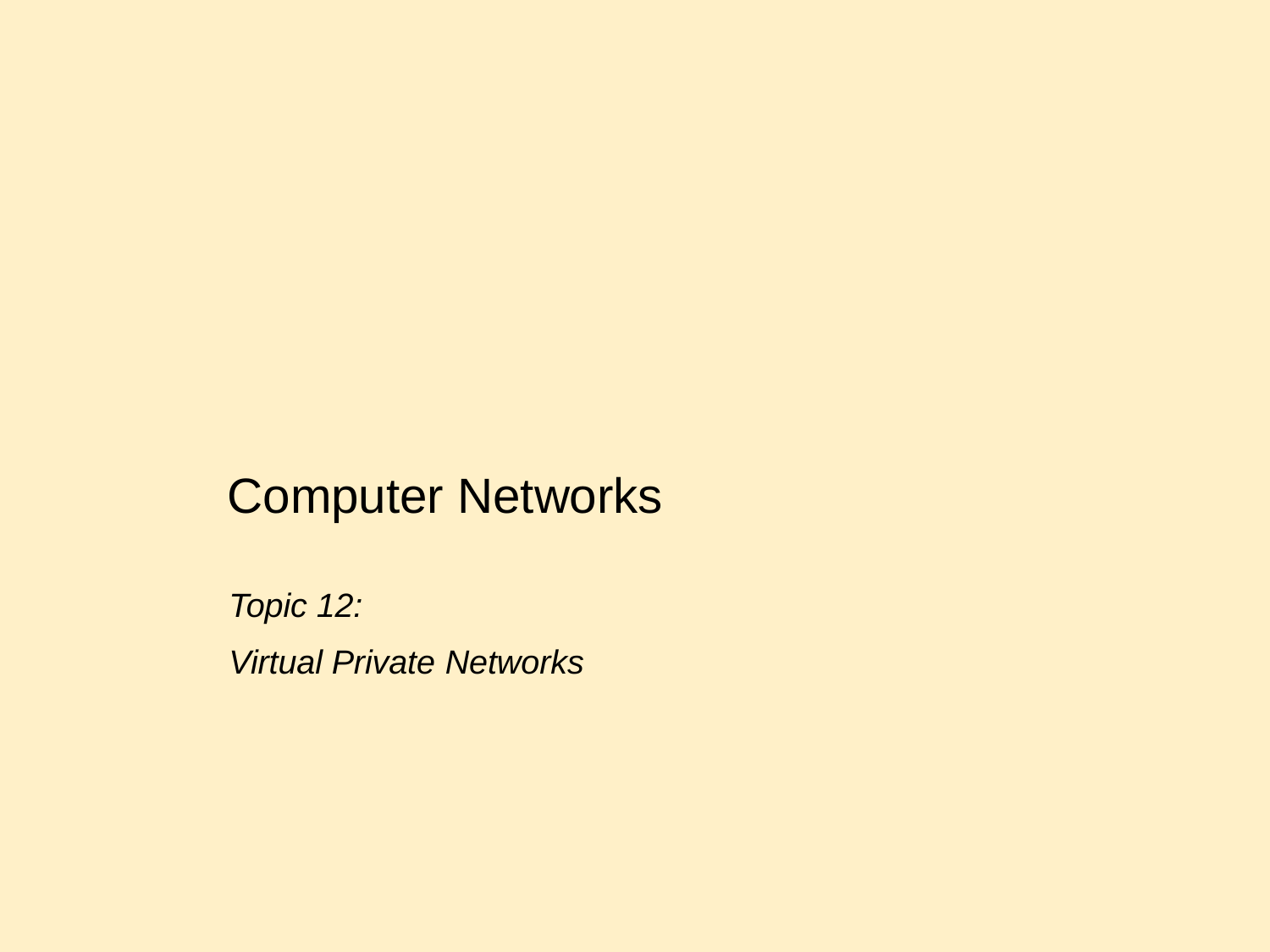

Computer Networks

Topic 12:
Virtual Private Networks